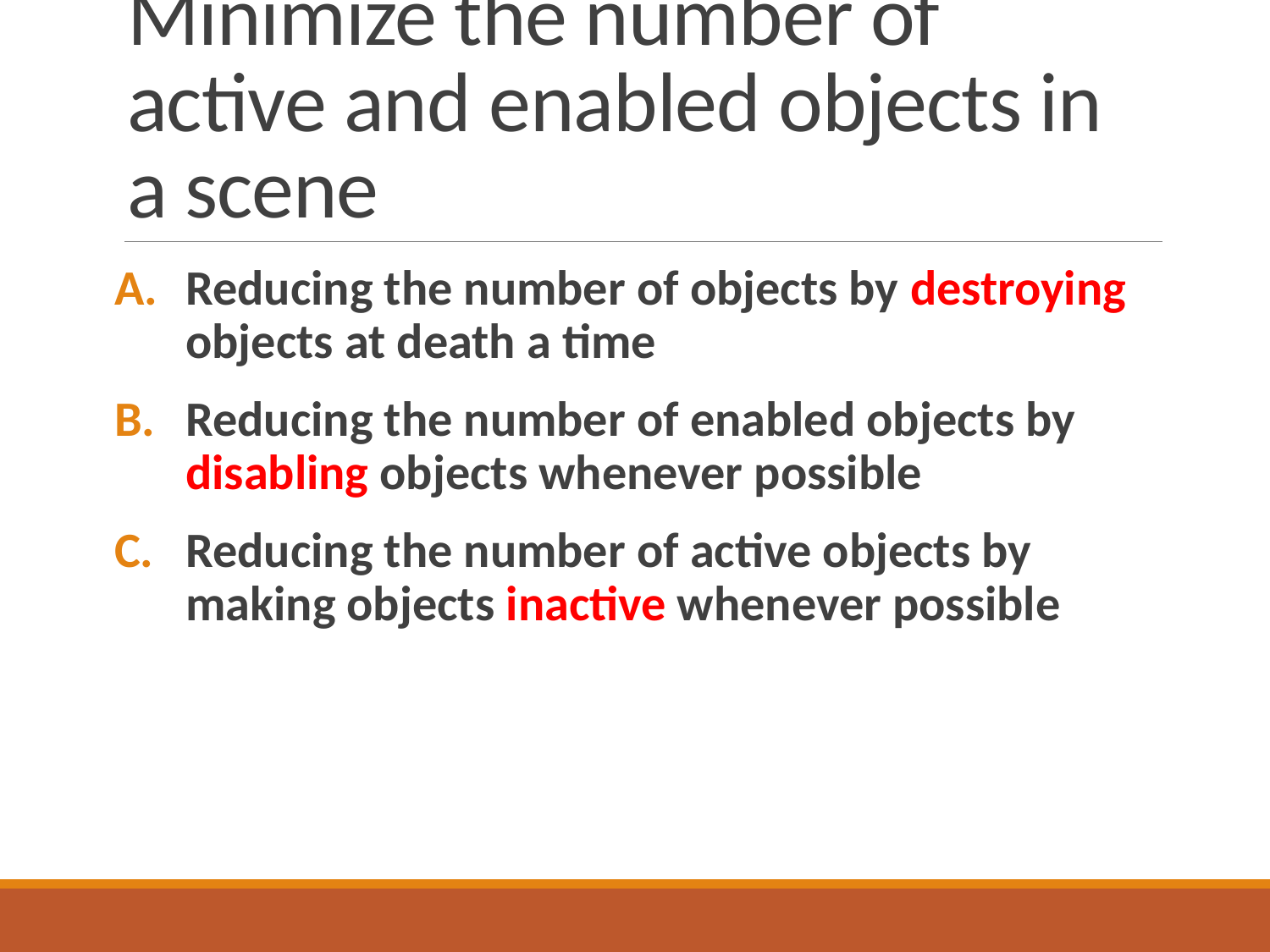

# Minimize the number of active and enabled objects in a scene
Reducing the number of objects by destroying objects at death a time
Reducing the number of enabled objects by disabling objects whenever possible
Reducing the number of active objects by making objects inactive whenever possible